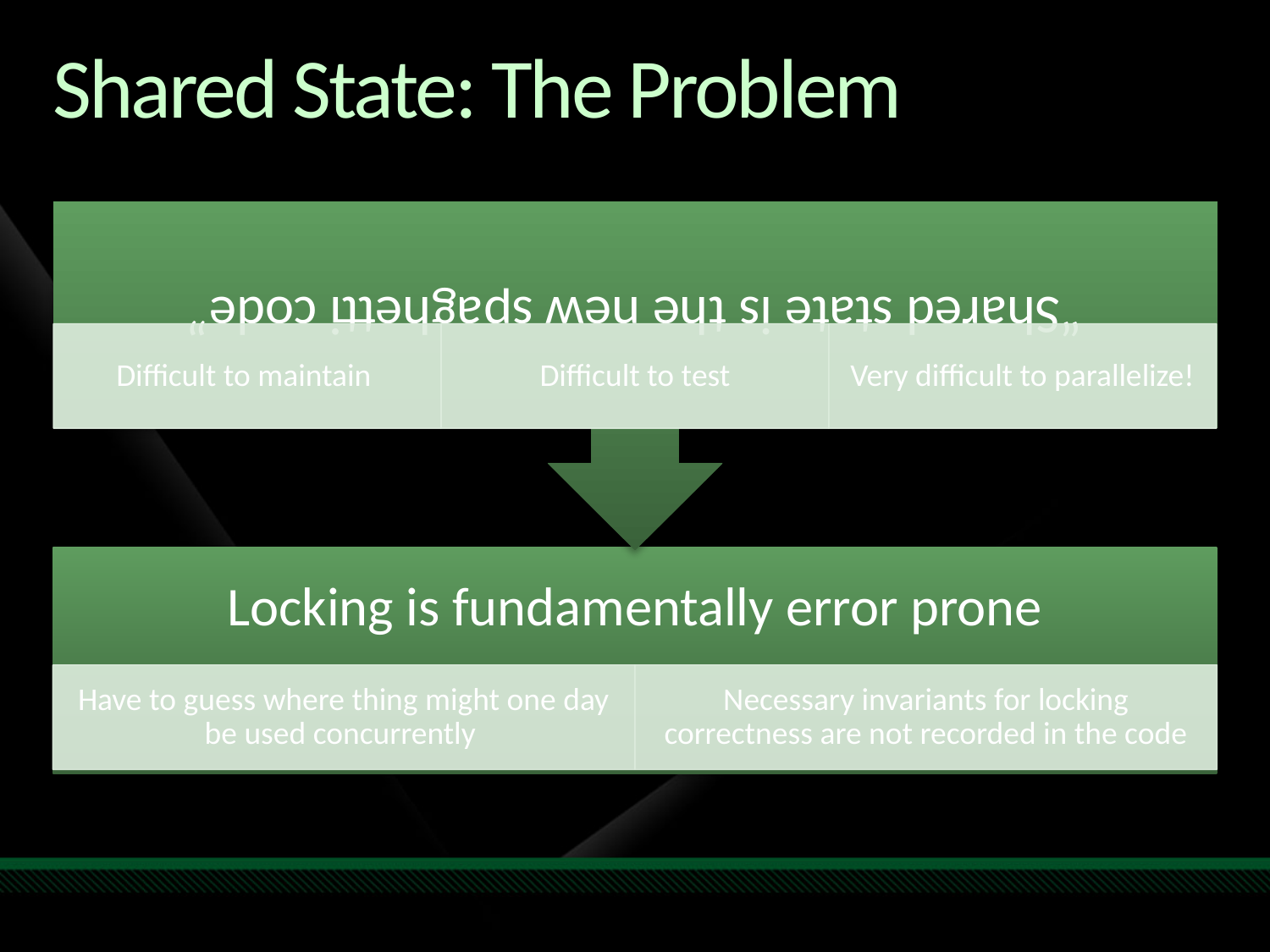

# Shared State: The Problem
Locking is fundamentally error prone
Have to guess where thing might one day be used concurrently
Necessary invariants for locking correctness are not recorded in the code
“Shared state is the new spaghetti code”
Difficult to maintain
Difficult to test
Very difficult to parallelize!